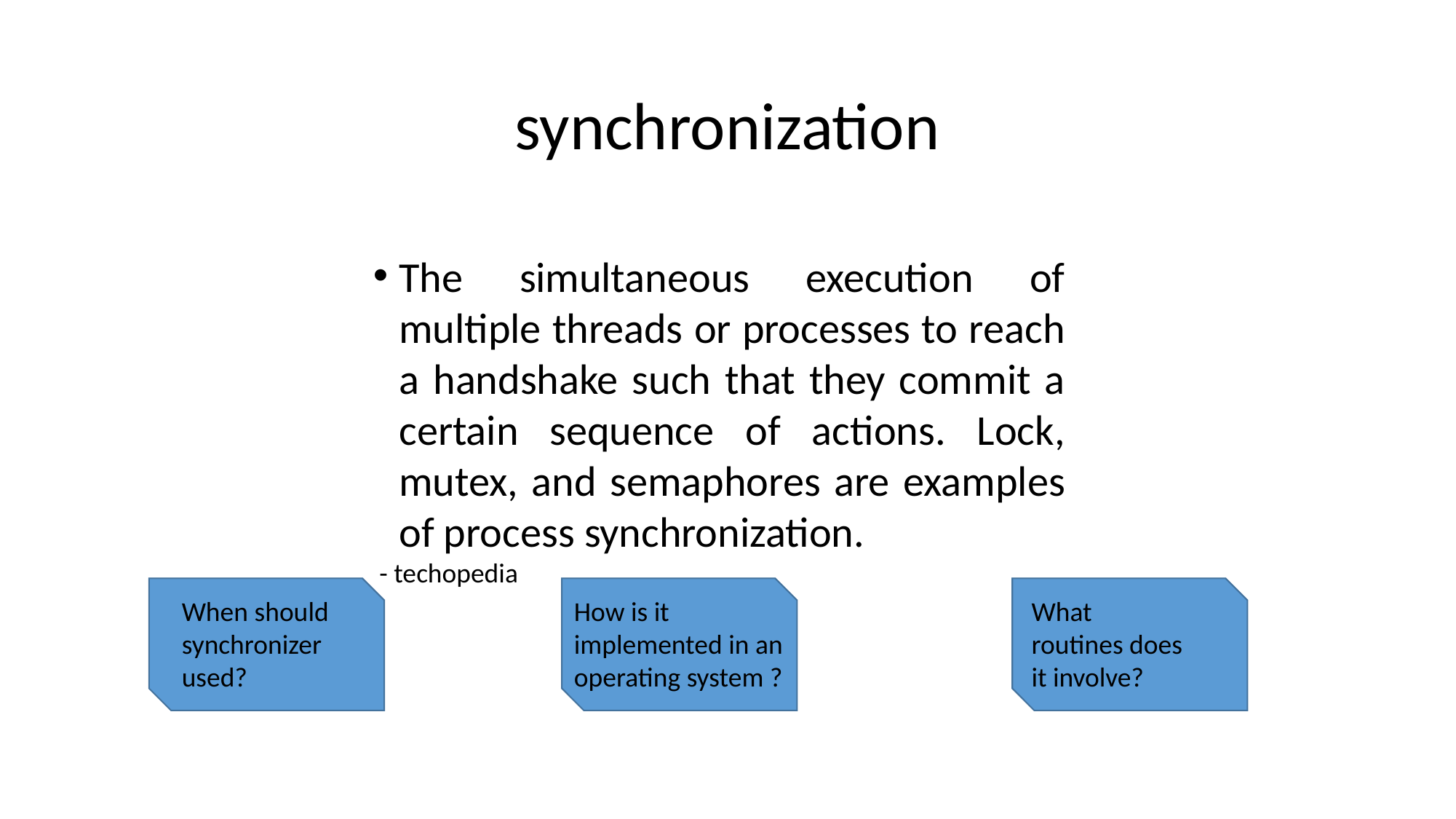

synchronization
The simultaneous execution of multiple threads or processes to reach a handshake such that they commit a certain sequence of actions. Lock, mutex, and semaphores are examples of process synchronization.
 - techopedia

When should synchronizer  used?

How is it implemented in an operating system ?

What routines does it involve?